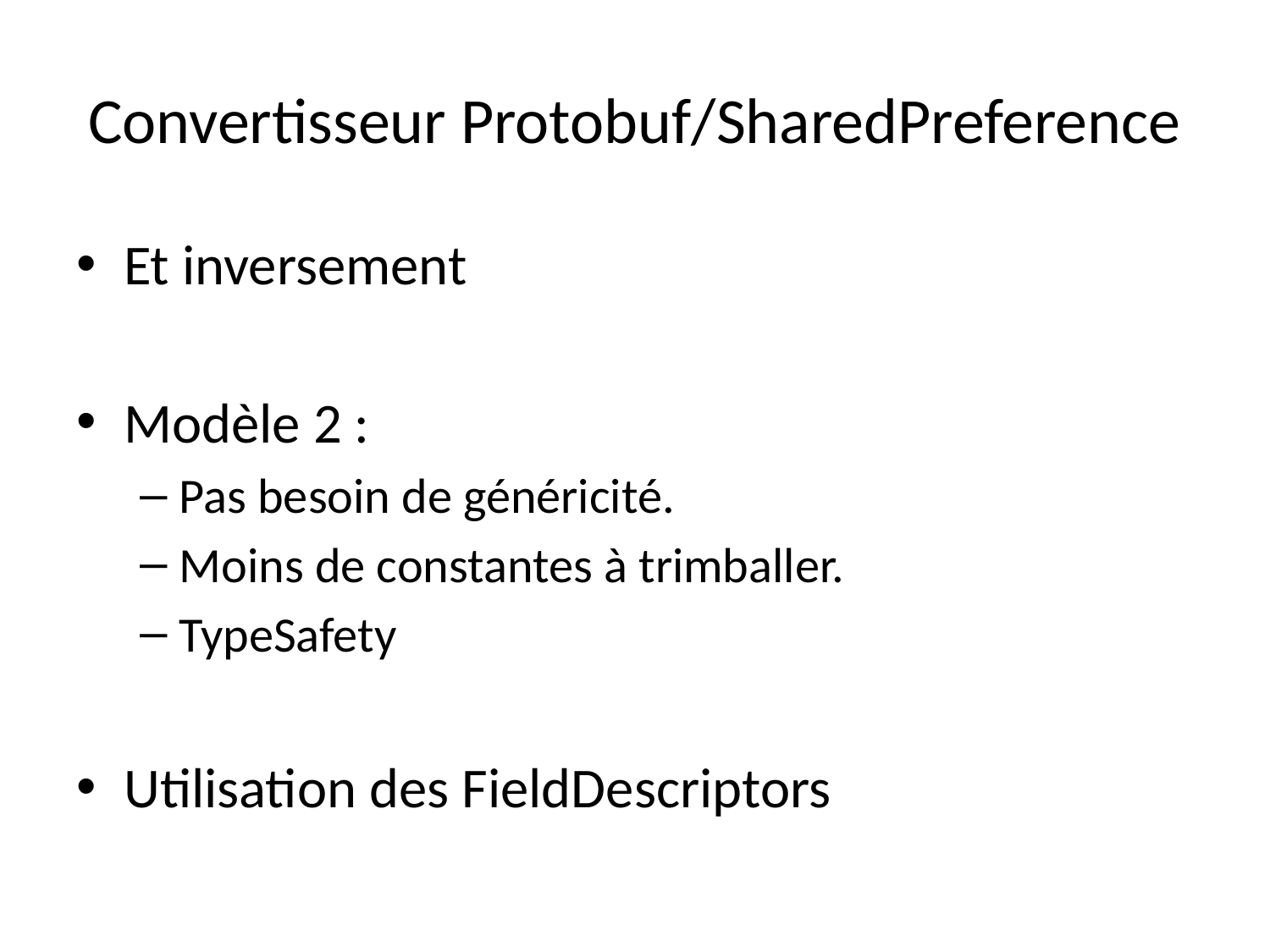

# Convertisseur Protobuf/SharedPreference
Et inversement

Modèle 2 :
Pas besoin de généricité.
Moins de constantes à trimballer.
TypeSafety

Utilisation des FieldDescriptors